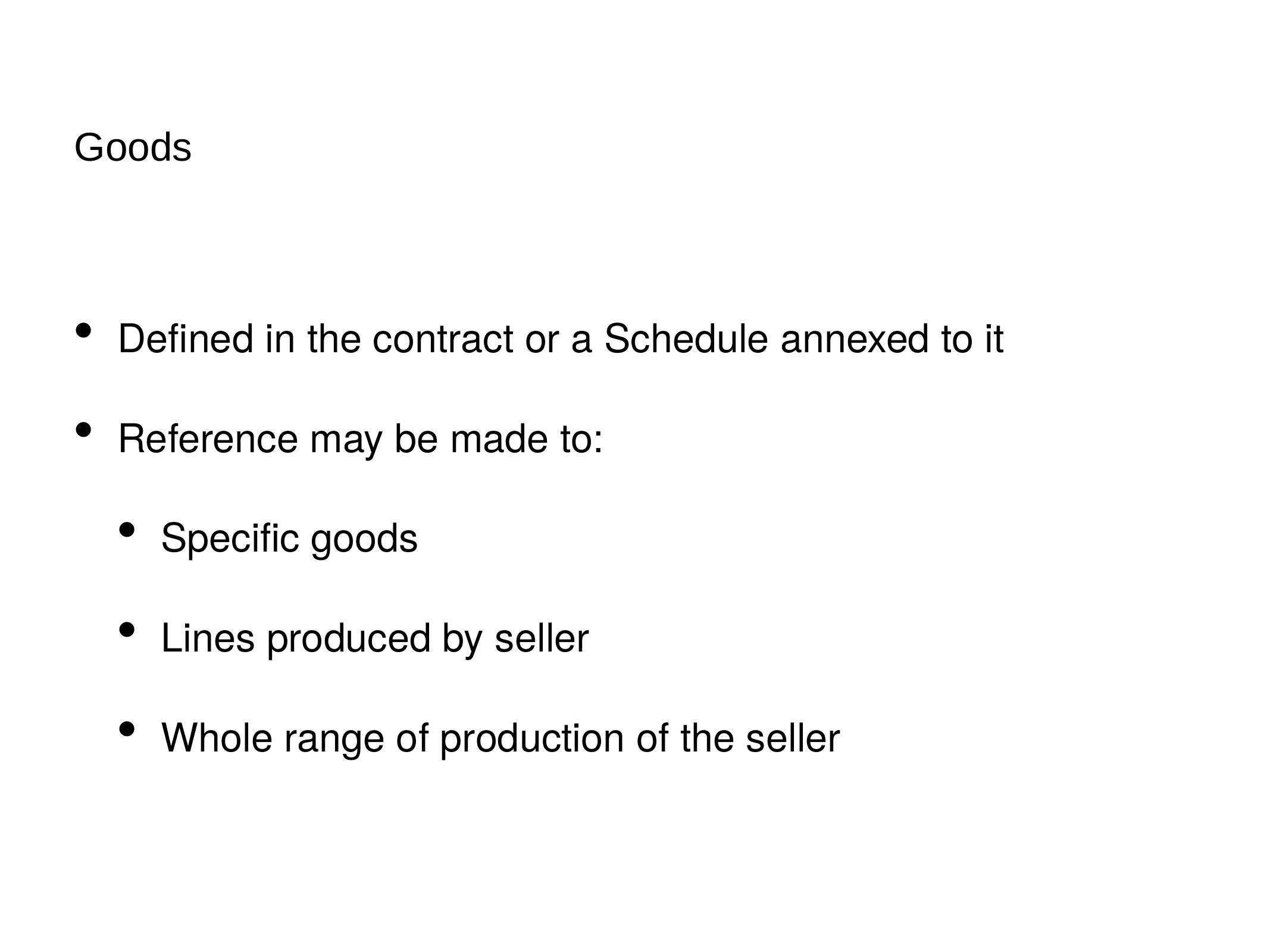

# Goods
Defined in the contract or a Schedule annexed to it
Reference may be made to:
Specific goods
Lines produced by seller
Whole range of production of the seller